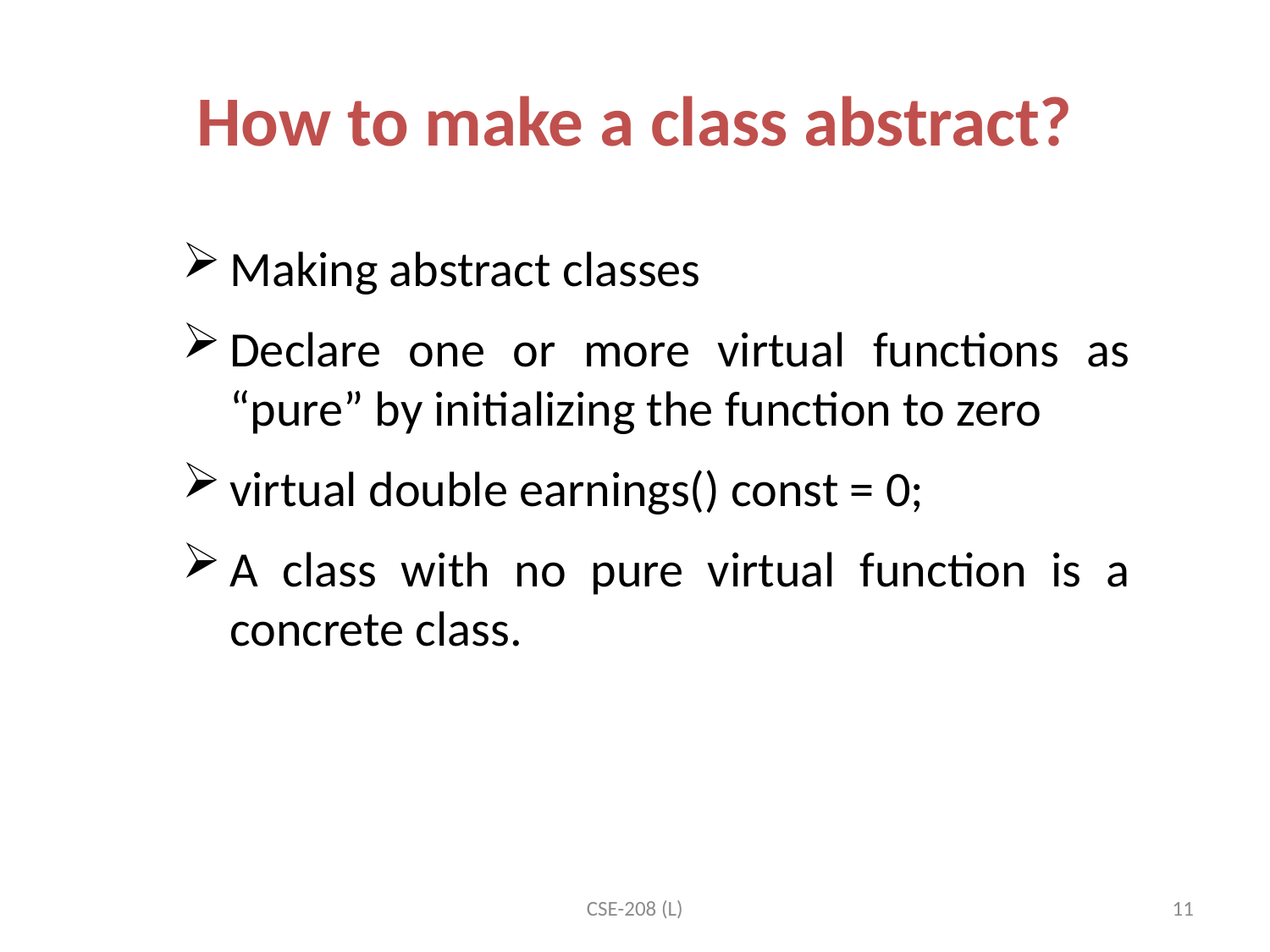

How to make a class abstract?
Making abstract classes
Declare one or more virtual functions as “pure” by initializing the function to zero
virtual double earnings() const = 0;
A class with no pure virtual function is a concrete class.
CSE-208 (L)
11